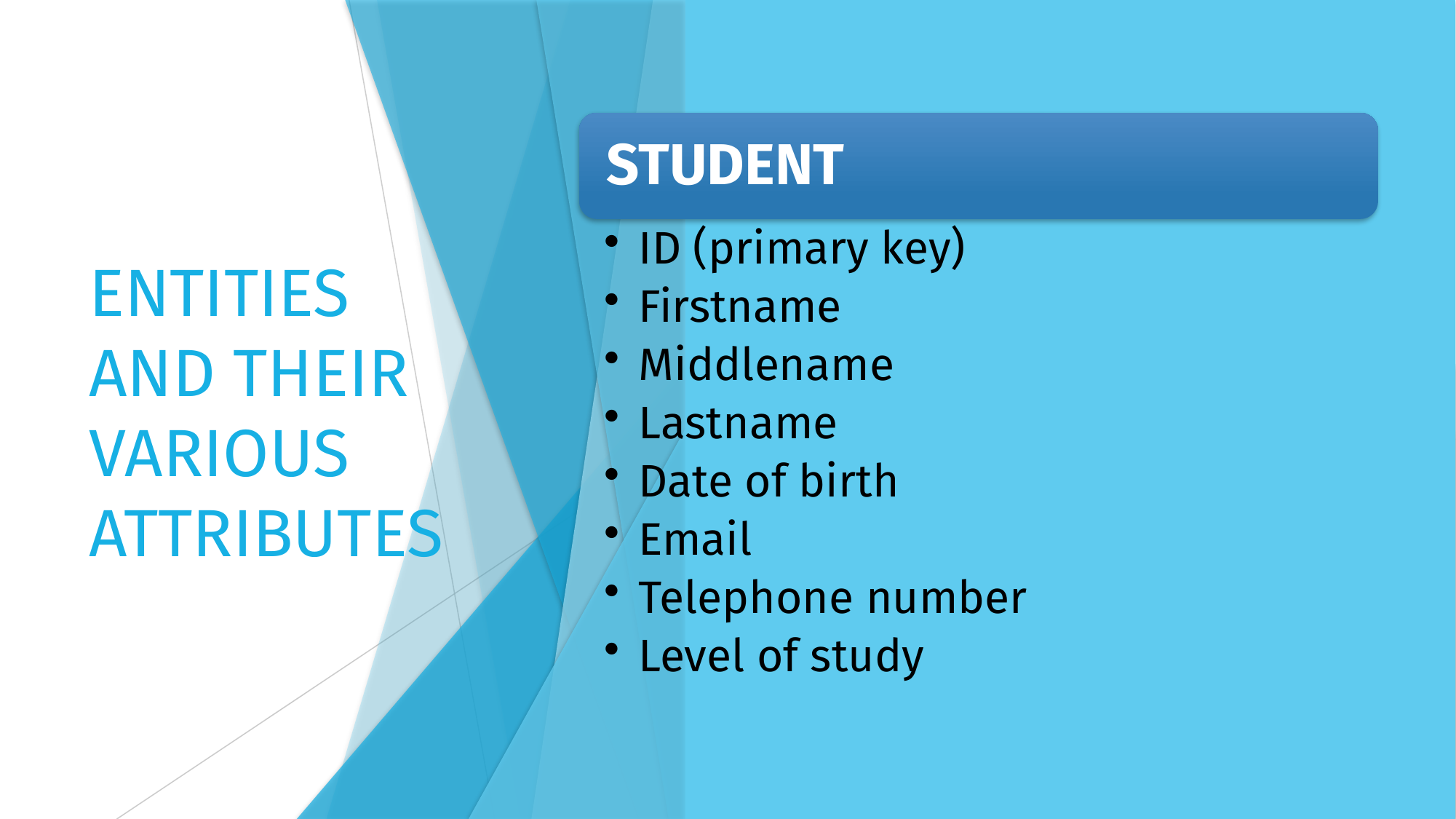

STUDENT
ID (primary key)
Firstname
Middlename
Lastname
Date of birth
Email
Telephone number
Level of study
# ENTITIES AND THEIR VARIOUS ATTRIBUTES